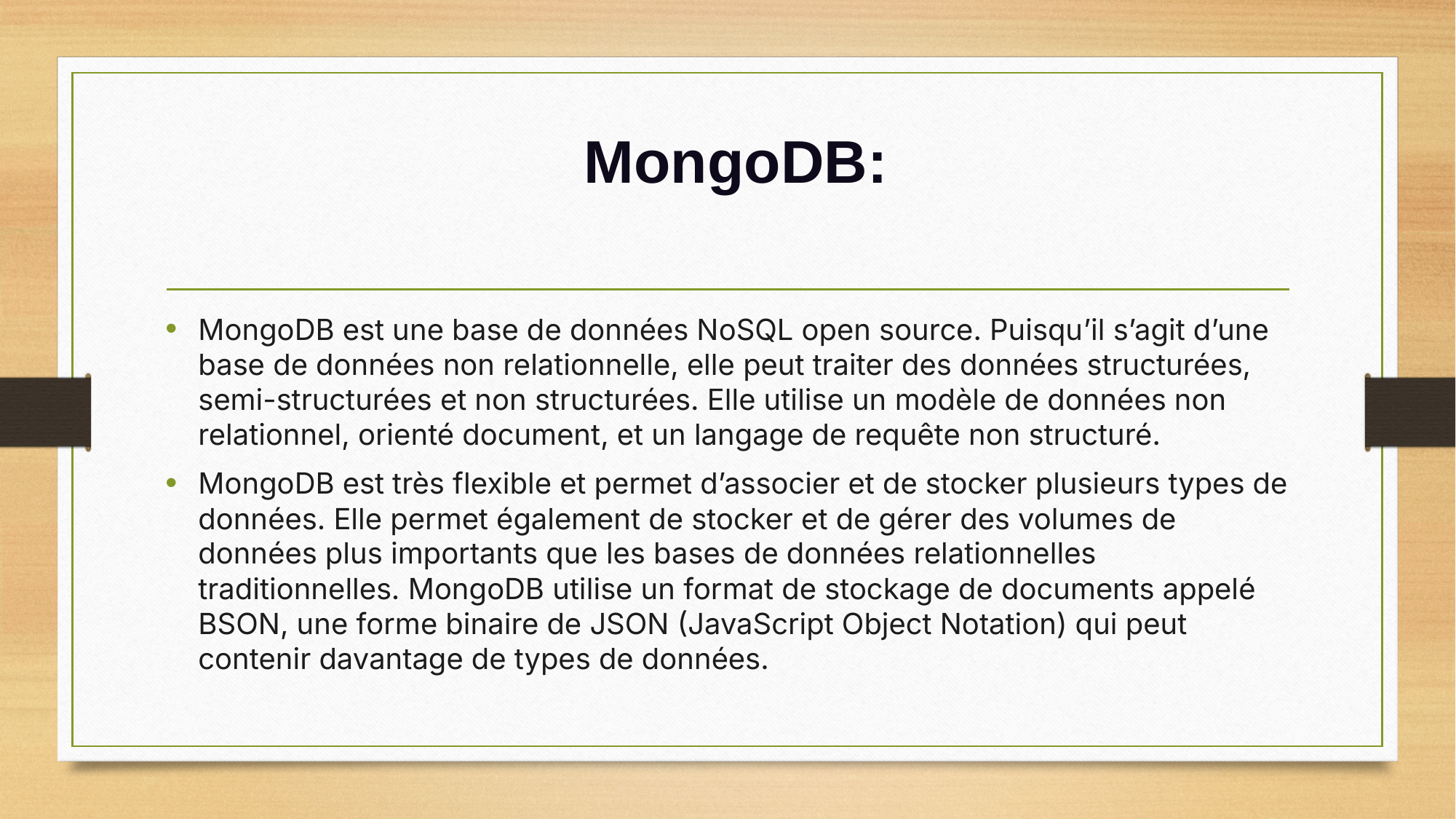

# MongoDB:
MongoDB est une base de données NoSQL open source. Puisqu’il s’agit d’une base de données non relationnelle, elle peut traiter des données structurées, semi-structurées et non structurées. Elle utilise un modèle de données non relationnel, orienté document, et un langage de requête non structuré.
MongoDB est très flexible et permet d’associer et de stocker plusieurs types de données. Elle permet également de stocker et de gérer des volumes de données plus importants que les bases de données relationnelles traditionnelles. MongoDB utilise un format de stockage de documents appelé BSON, une forme binaire de JSON (JavaScript Object Notation) qui peut contenir davantage de types de données.